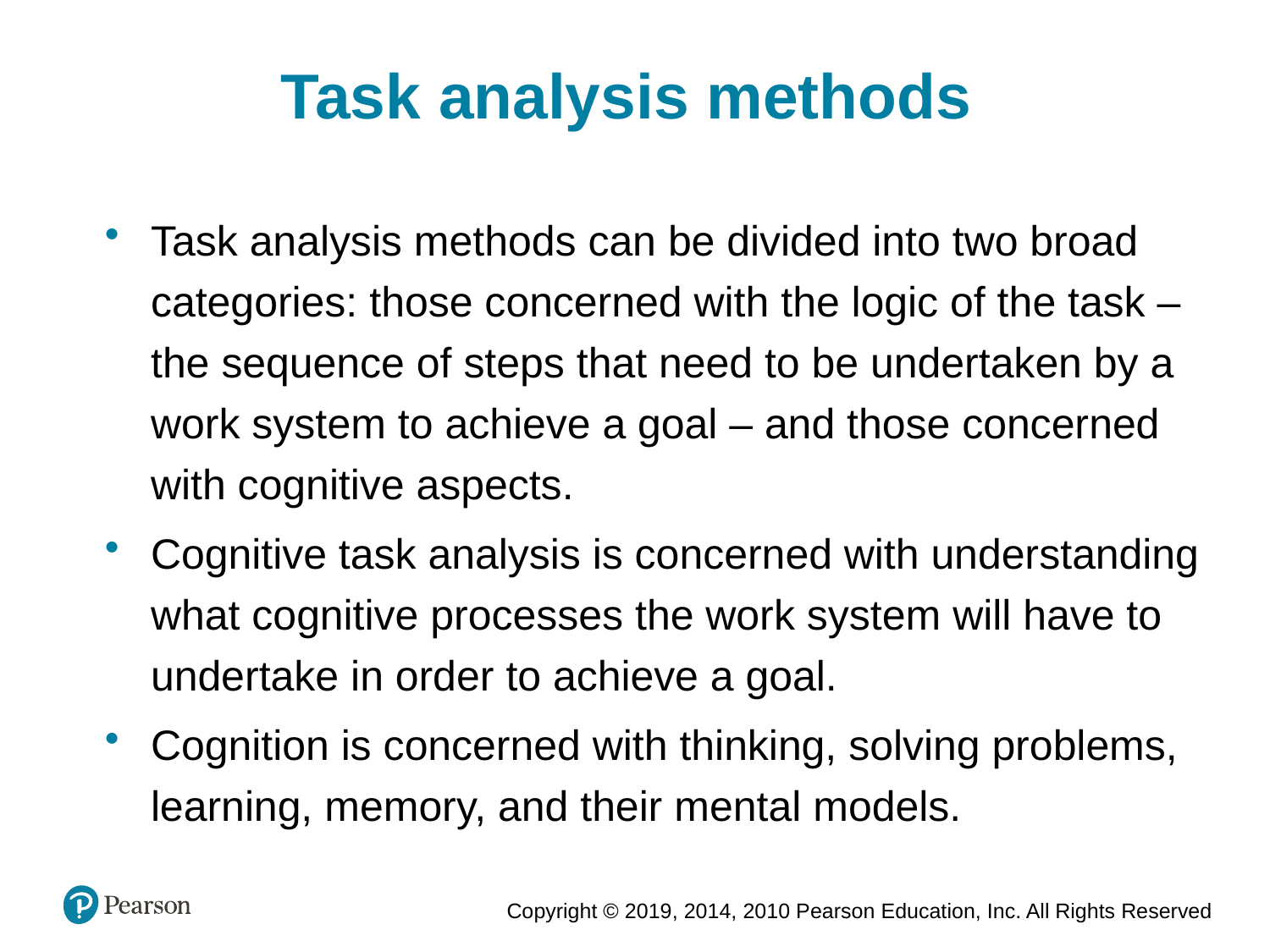

Task analysis methods
Task analysis methods can be divided into two broad categories: those concerned with the logic of the task – the sequence of steps that need to be undertaken by a work system to achieve a goal – and those concerned with cognitive aspects.
Cognitive task analysis is concerned with understanding what cognitive processes the work system will have to undertake in order to achieve a goal.
Cognition is concerned with thinking, solving problems, learning, memory, and their mental models.